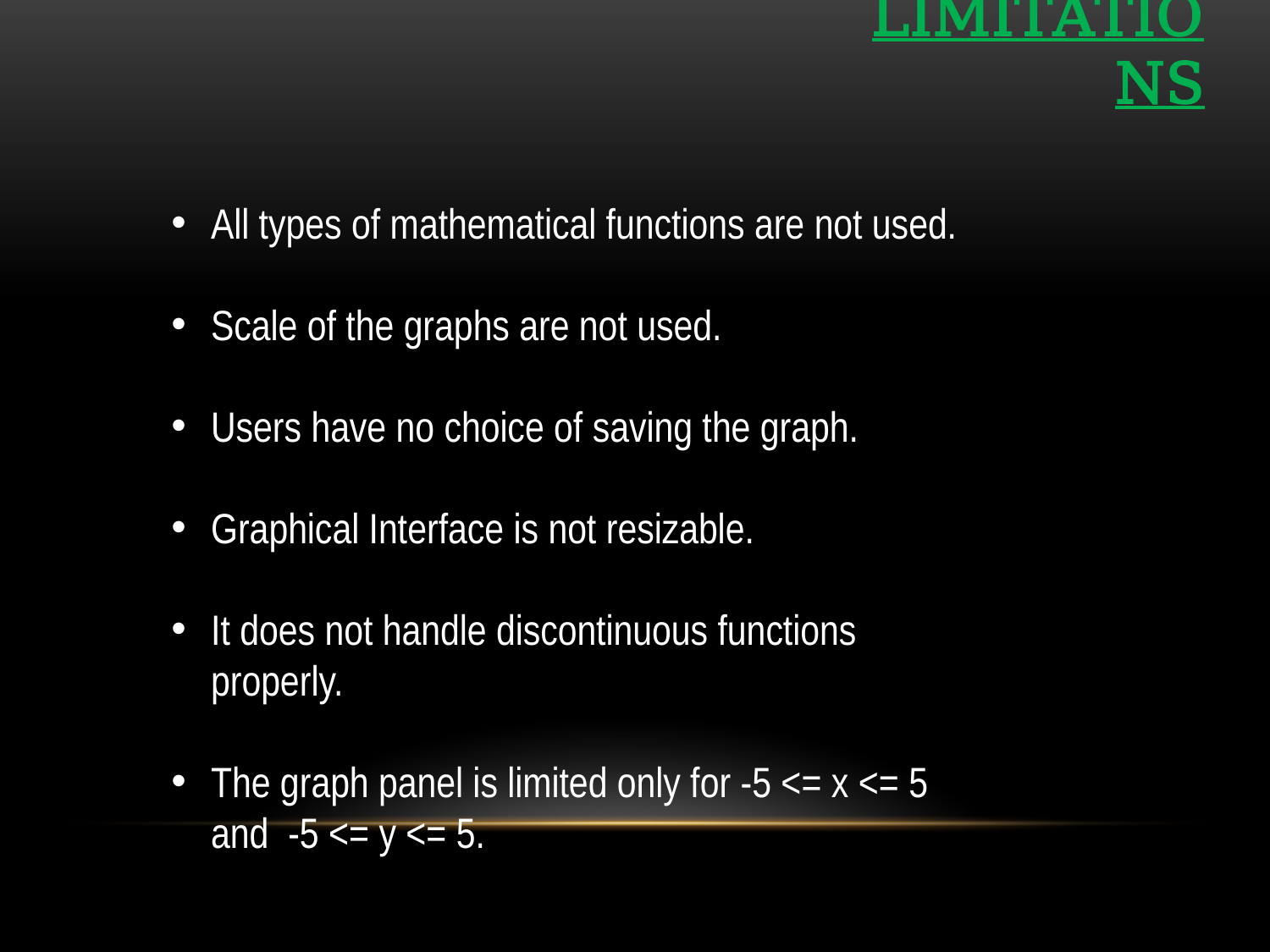

# limitations
All types of mathematical functions are not used.

Scale of the graphs are not used.

Users have no choice of saving the graph.

Graphical Interface is not resizable.

It does not handle discontinuous functions properly.

The graph panel is limited only for -5 <= x <= 5  and  -5 <= y <= 5.